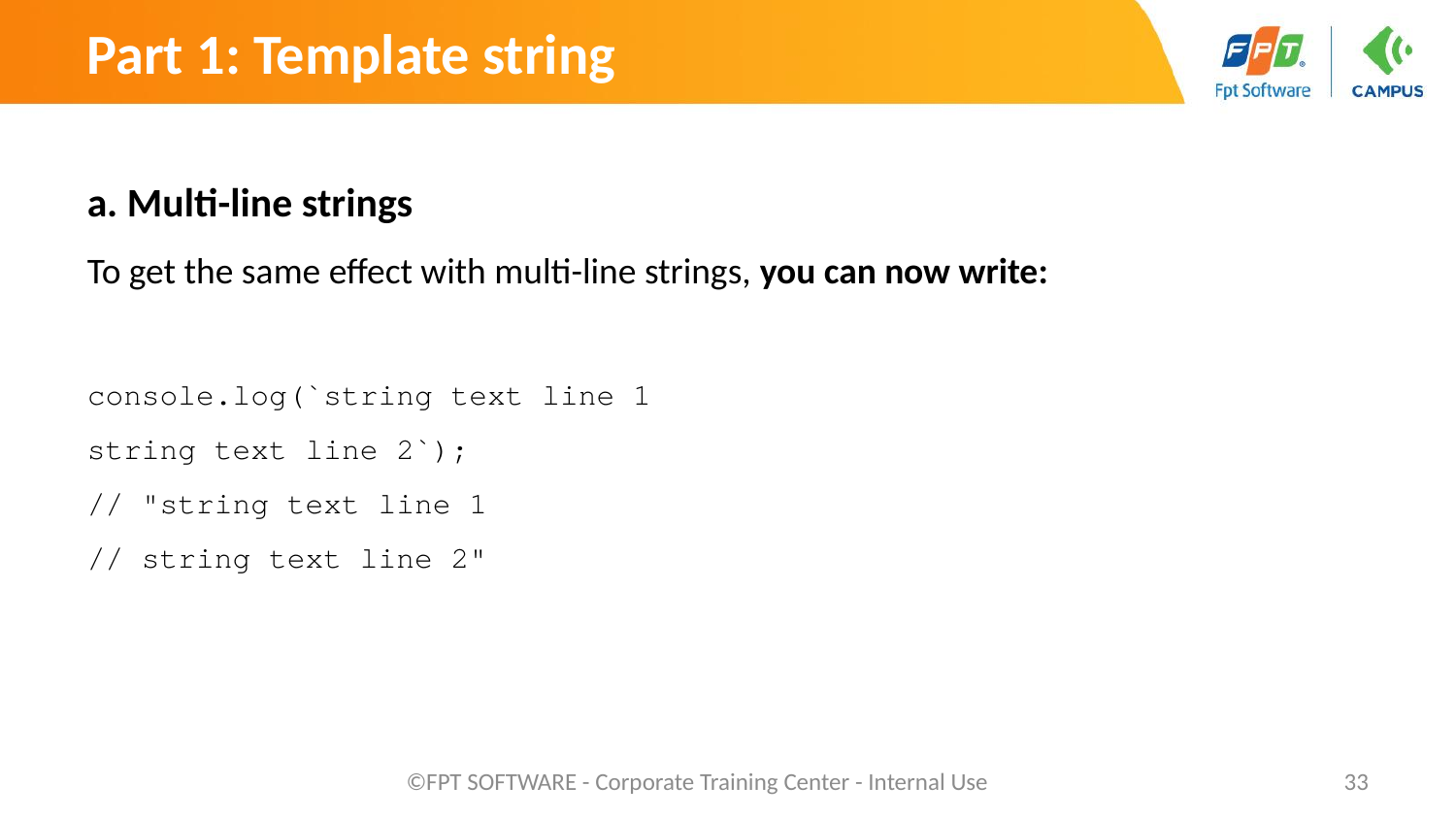

Part 1: Template string
a. Multi-line strings
To get the same effect with multi-line strings, you can now write:

console.log(`string text line 1
string text line 2`);
// "string text line 1
// string text line 2"

©FPT SOFTWARE - Corporate Training Center - Internal Use
33